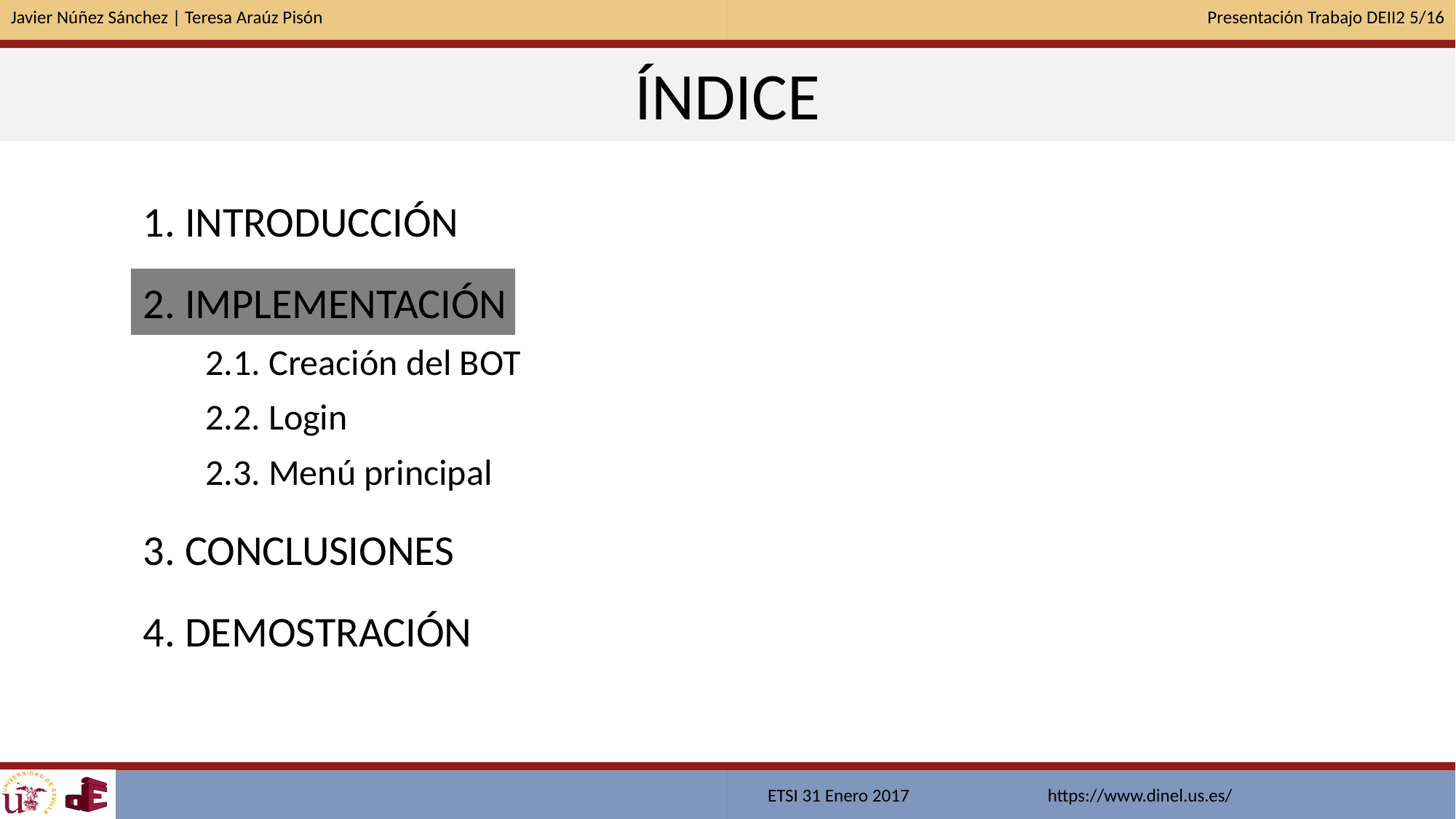

ÍNDICE
1. INTRODUCCIÓN

2. IMPLEMENTACIÓN
2.1. Creación del BOT
2.2. Login
2.3. Menú principal
3. CONCLUSIONES
4. DEMOSTRACIÓN